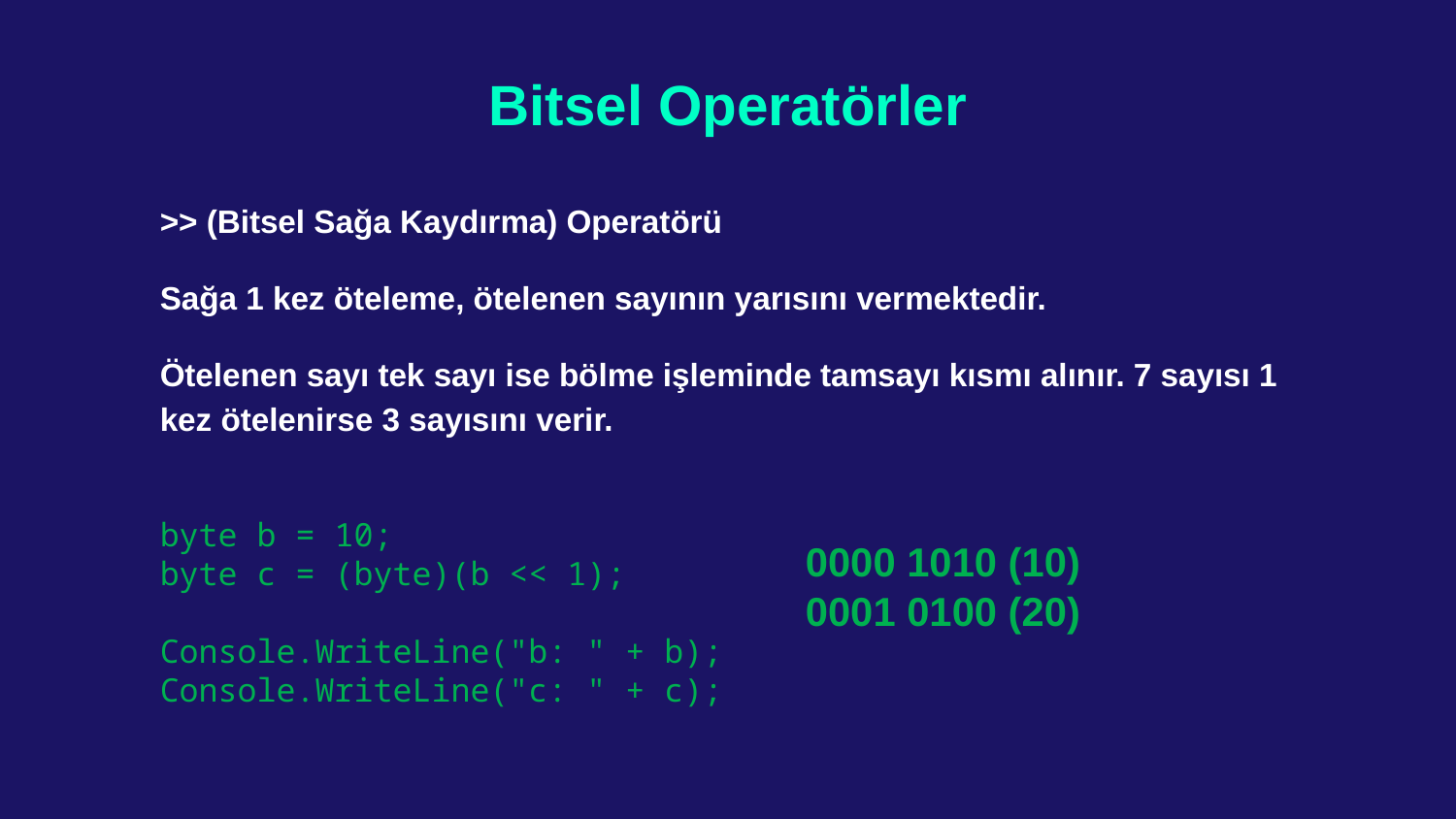

# Bitsel Operatörler
>> (Bitsel Sağa Kaydırma) Operatörü
Sağa 1 kez öteleme, ötelenen sayının yarısını vermektedir.
Ötelenen sayı tek sayı ise bölme işleminde tamsayı kısmı alınır. 7 sayısı 1 kez ötelenirse 3 sayısını verir.

byte b = 10;
byte c = (byte)(b << 1);

Console.WriteLine("b: " + b);
Console.WriteLine("c: " + c);

0000 1010 (10)
0001 0100 (20)